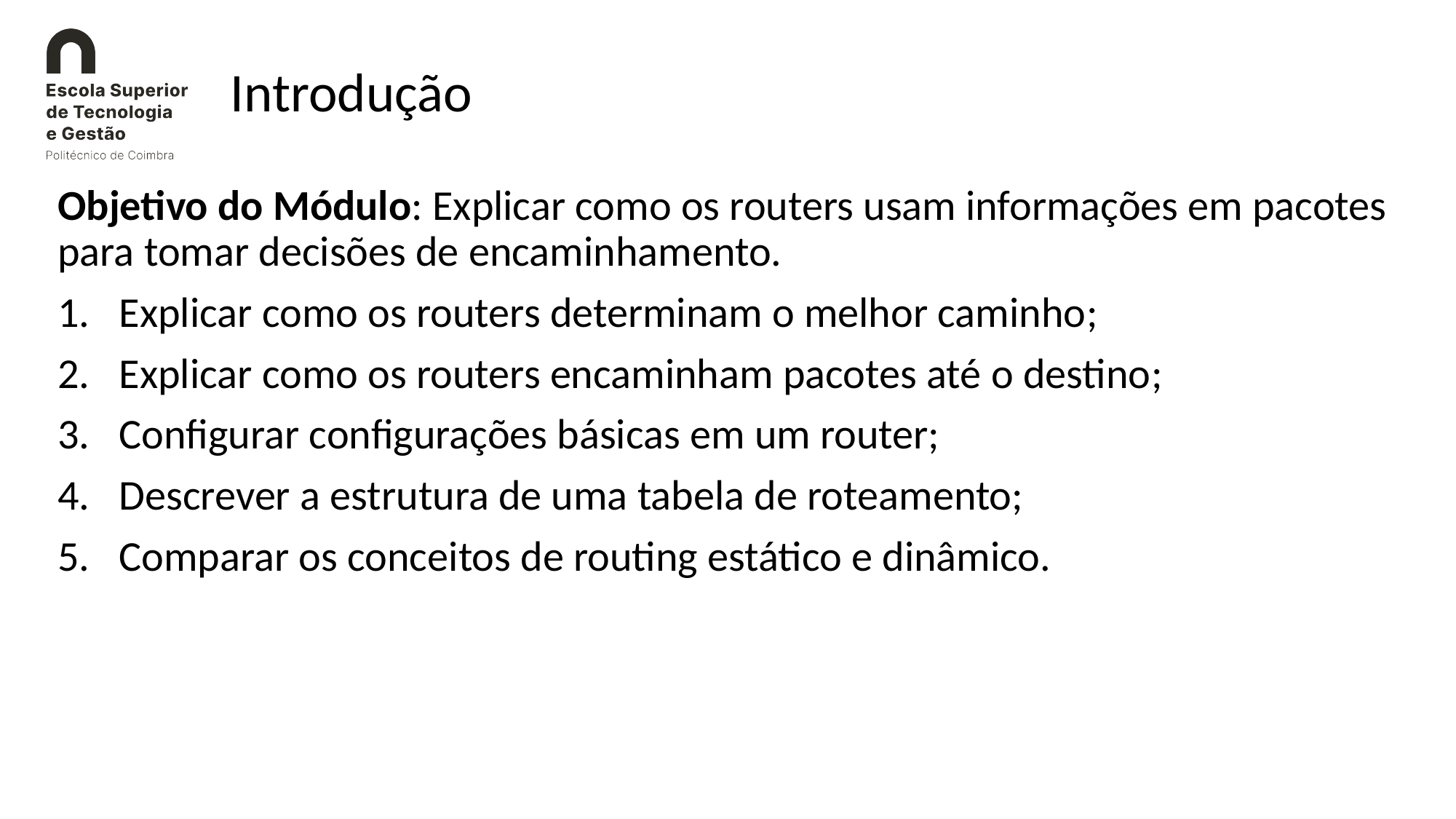

# Introdução
Objetivo do Módulo: Explicar como os routers usam informações em pacotes para tomar decisões de encaminhamento.
Explicar como os routers determinam o melhor caminho;
Explicar como os routers encaminham pacotes até o destino;
Configurar configurações básicas em um router;
Descrever a estrutura de uma tabela de roteamento;
Comparar os conceitos de routing estático e dinâmico.